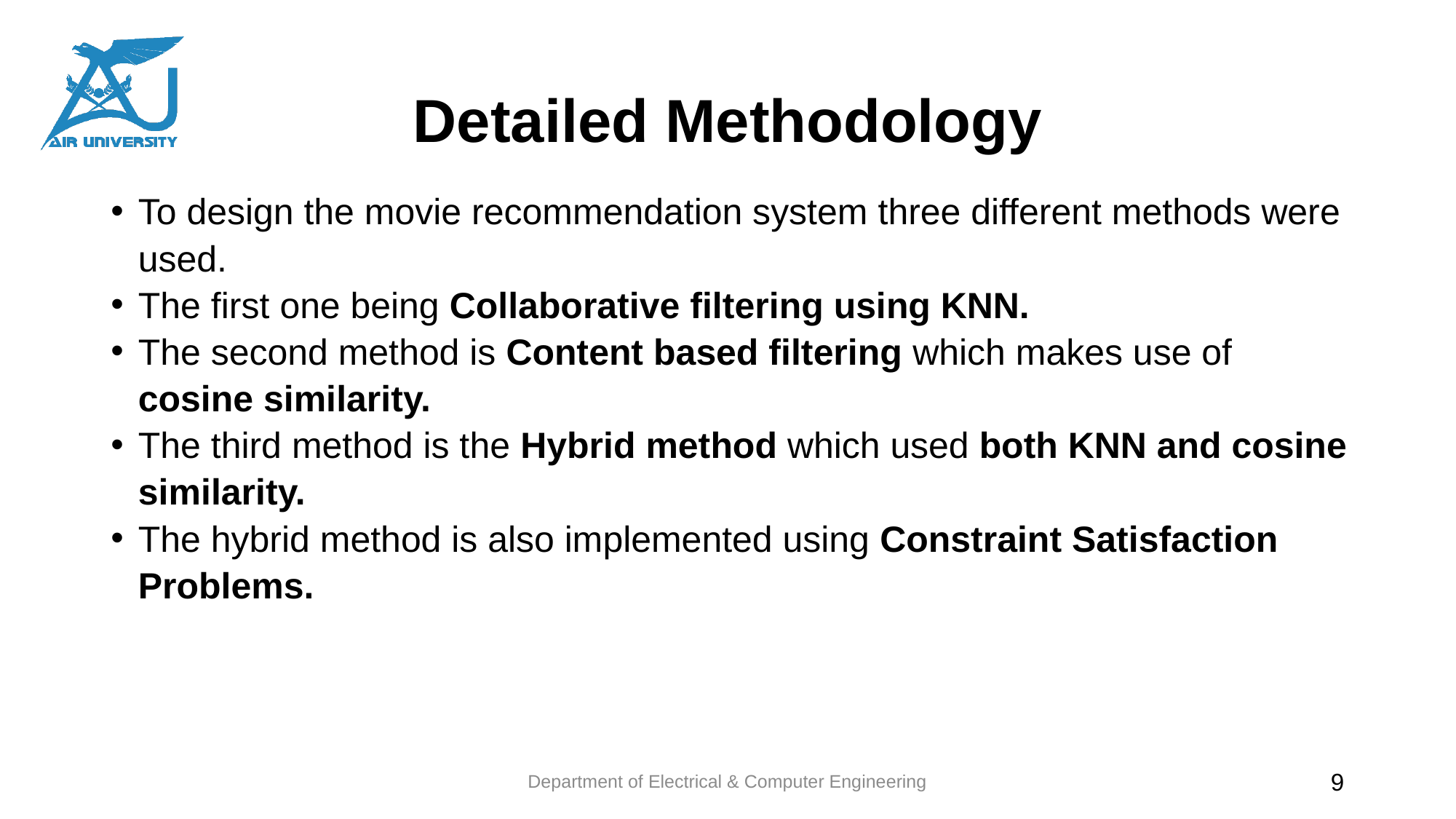

# Detailed Methodology
To design the movie recommendation system three different methods were used.
The first one being Collaborative filtering using KNN.
The second method is Content based filtering which makes use of cosine similarity.
The third method is the Hybrid method which used both KNN and cosine similarity.
The hybrid method is also implemented using Constraint Satisfaction Problems.

Department of Electrical & Computer Engineering
9